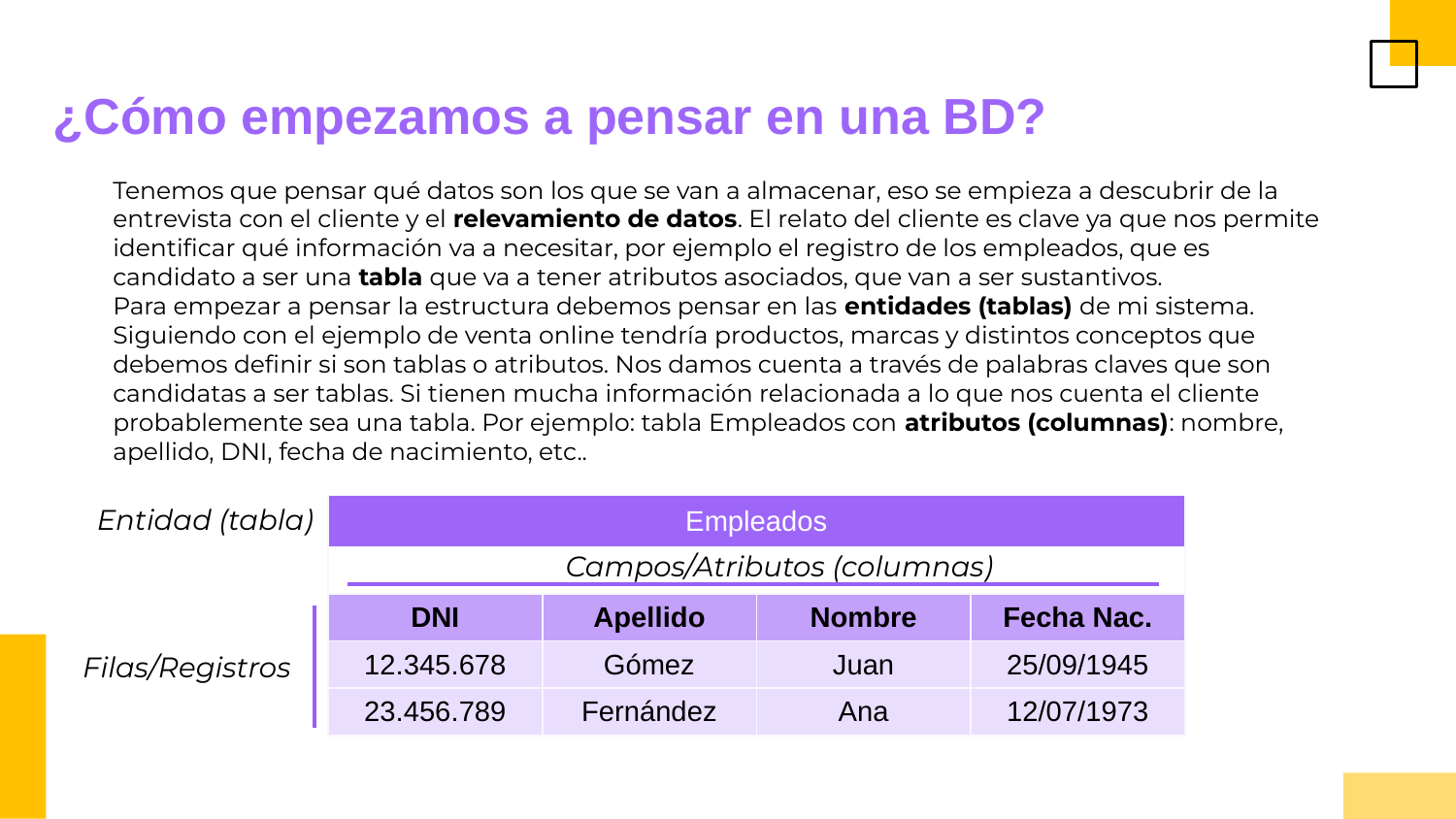

¿Cómo empezamos a pensar en una BD?
Tenemos que pensar qué datos son los que se van a almacenar, eso se empieza a descubrir de la entrevista con el cliente y el relevamiento de datos. El relato del cliente es clave ya que nos permite identificar qué información va a necesitar, por ejemplo el registro de los empleados, que es candidato a ser una tabla que va a tener atributos asociados, que van a ser sustantivos.
Para empezar a pensar la estructura debemos pensar en las entidades (tablas) de mi sistema. Siguiendo con el ejemplo de venta online tendría productos, marcas y distintos conceptos que debemos definir si son tablas o atributos. Nos damos cuenta a través de palabras claves que son candidatas a ser tablas. Si tienen mucha información relacionada a lo que nos cuenta el cliente probablemente sea una tabla. Por ejemplo: tabla Empleados con atributos (columnas): nombre, apellido, DNI, fecha de nacimiento, etc..

Entidad (tabla)
| Empleados |  |  |  |
| --- | --- | --- | --- |
|  |  |  |  |
| DNI | Apellido | Nombre | Fecha Nac. |
| 12.345.678 | Gómez | Juan | 25/09/1945 |
| 23.456.789 | Fernández | Ana | 12/07/1973 |
Campos/Atributos (columnas)
Filas/Registros